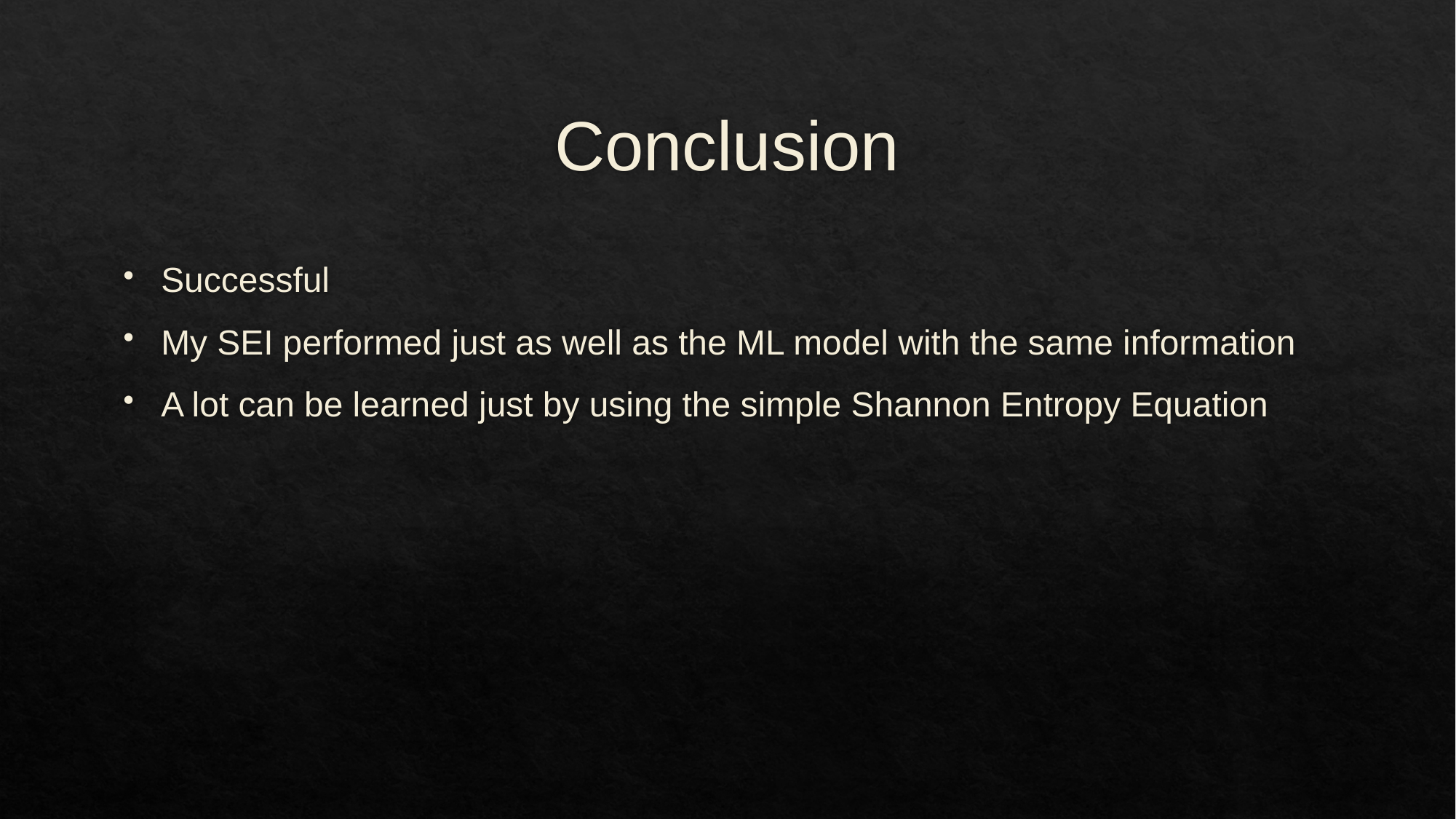

# Conclusion
Successful
My SEI performed just as well as the ML model with the same information
A lot can be learned just by using the simple Shannon Entropy Equation